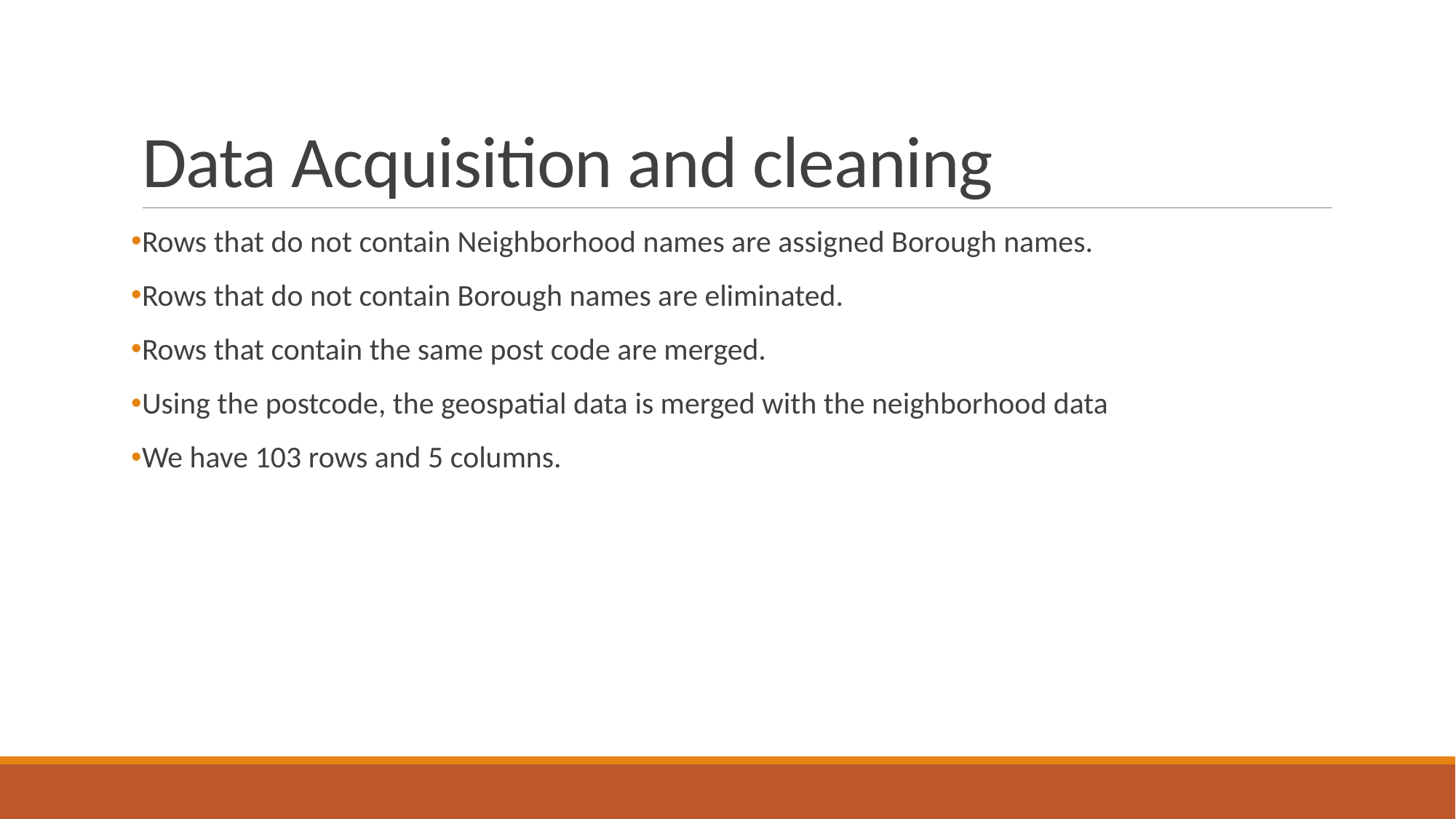

# Data Acquisition and cleaning
Rows that do not contain Neighborhood names are assigned Borough names.
Rows that do not contain Borough names are eliminated.
Rows that contain the same post code are merged.
Using the postcode, the geospatial data is merged with the neighborhood data
We have 103 rows and 5 columns.